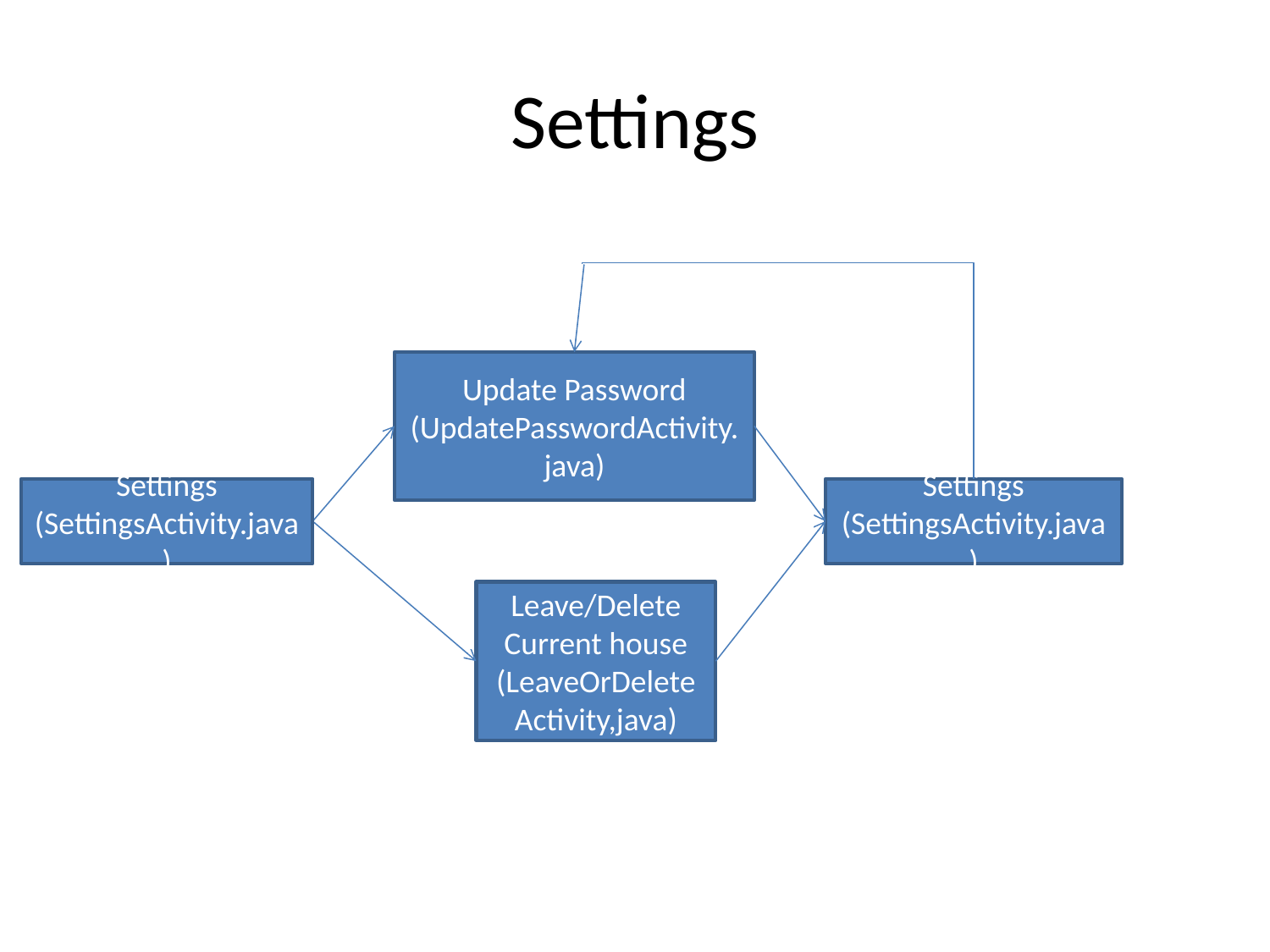

# Settings
Update Password
(UpdatePasswordActivity.java)
Settings
(SettingsActivity.java)
Settings
(SettingsActivity.java)
Leave/Delete Current house
(LeaveOrDeleteActivity,java)